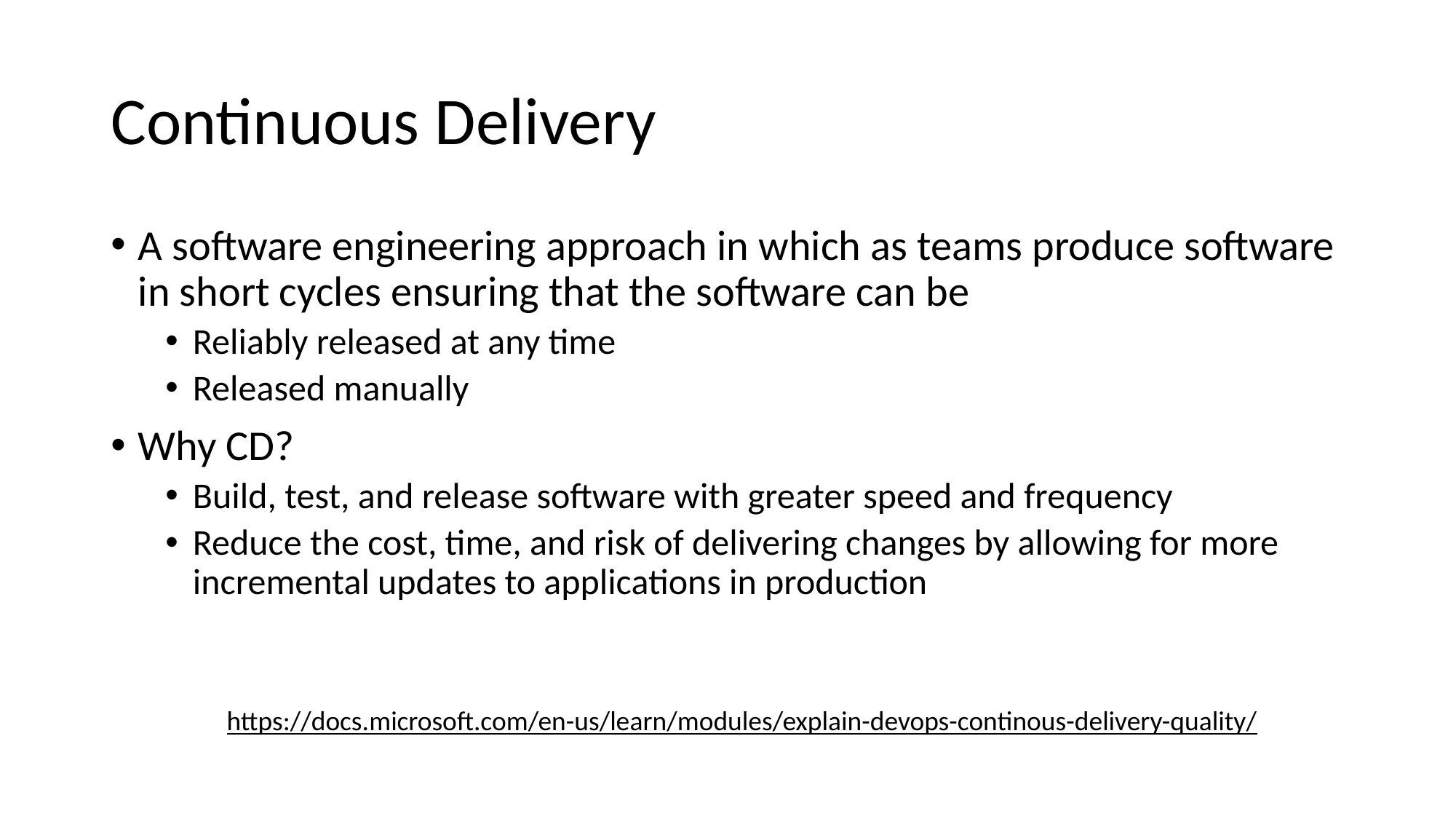

# Continuous Delivery
A software engineering approach in which as teams produce software in short cycles ensuring that the software can be
Reliably released at any time
Released manually
Why CD?
Build, test, and release software with greater speed and frequency
Reduce the cost, time, and risk of delivering changes by allowing for more incremental updates to applications in production

https://docs.microsoft.com/en-us/learn/modules/explain-devops-continous-delivery-quality/